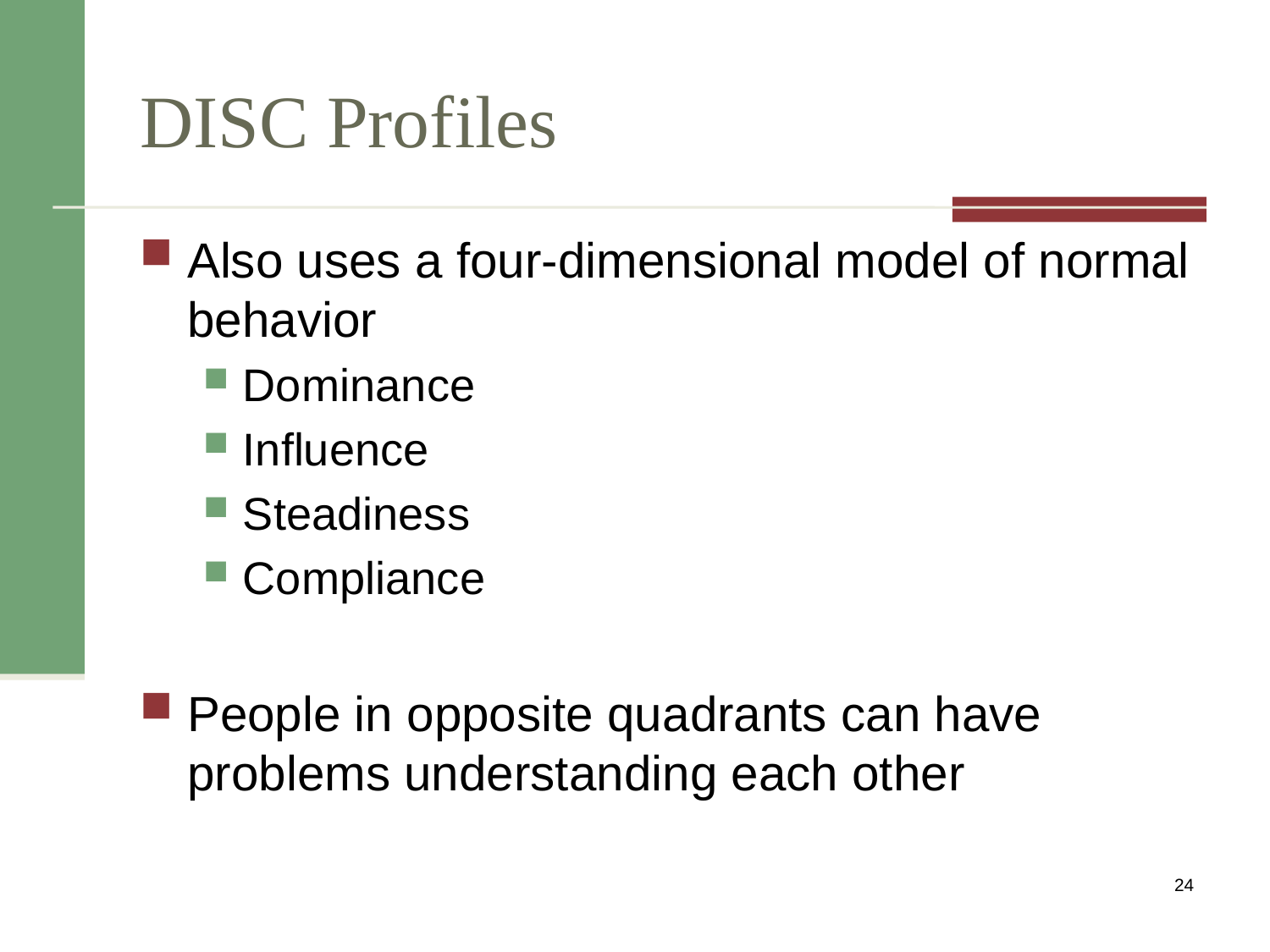

# DISC Profiles
Also uses a four-dimensional model of normal behavior
Dominance
Influence
Steadiness
Compliance

People in opposite quadrants can have problems understanding each other
24